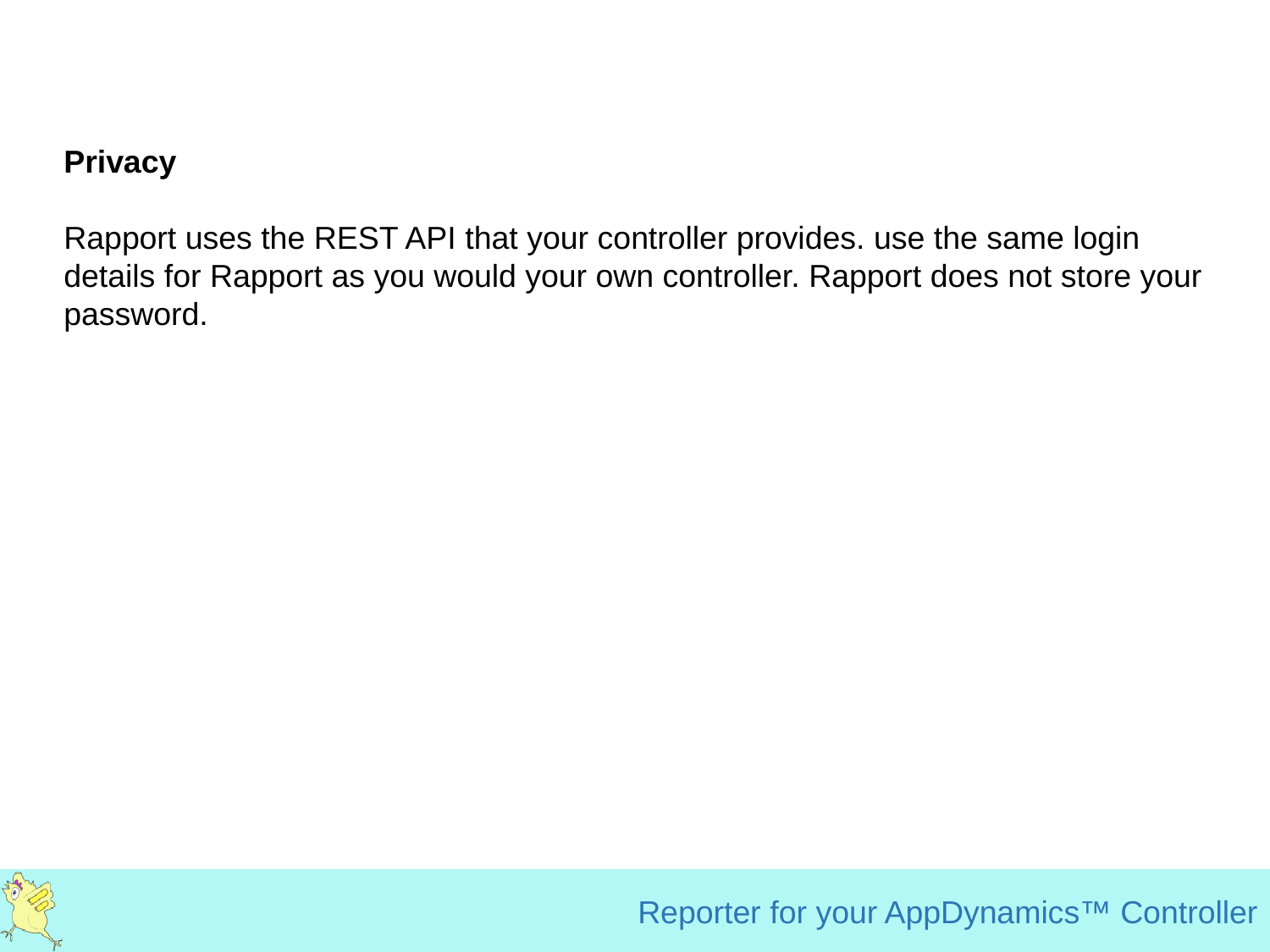

Privacy

Rapport uses the REST API that your controller provides. use the same login details for Rapport as you would your own controller. Rapport does not store your password.